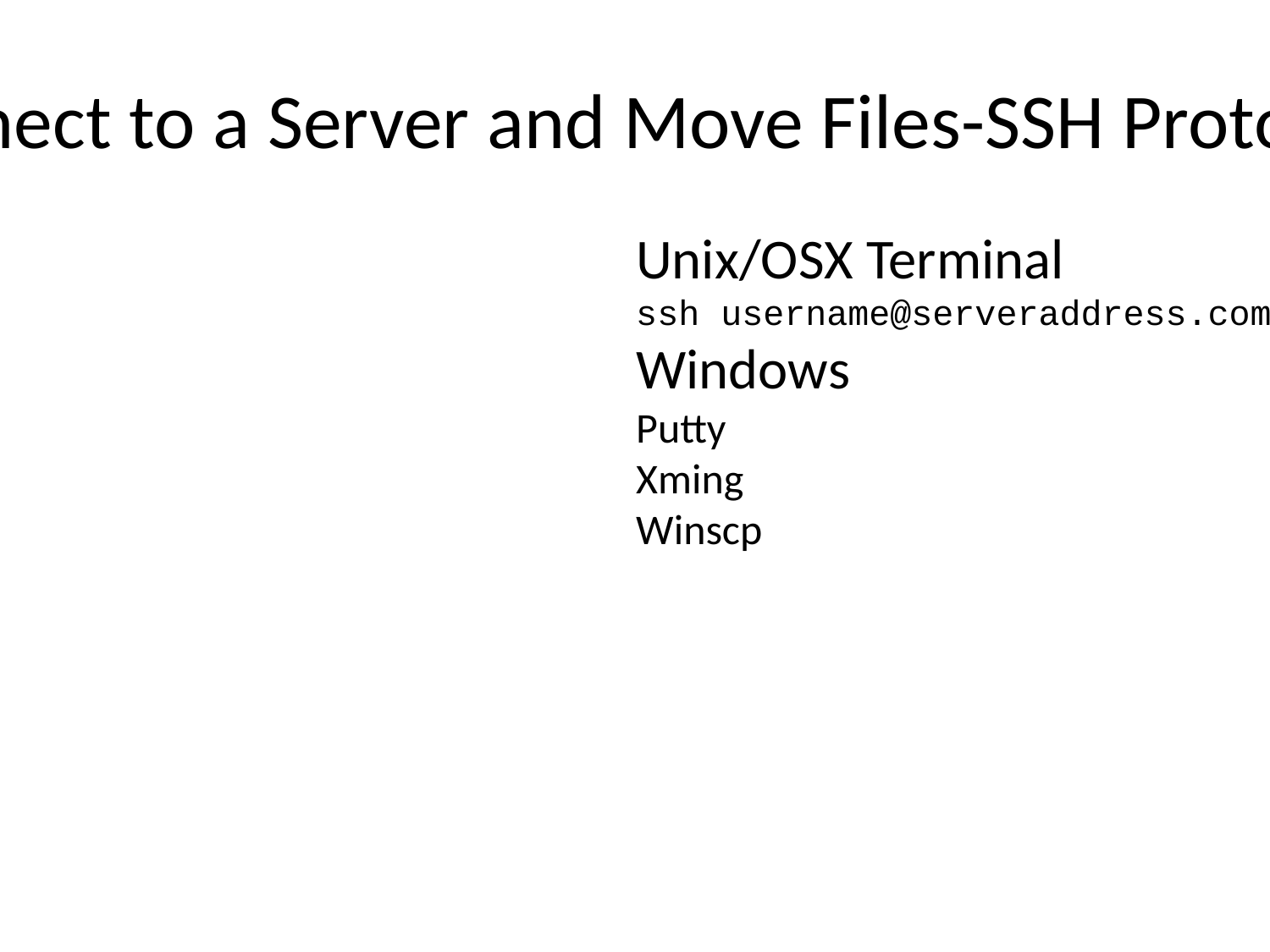

Connect to a Server and Move Files-SSH Protocols
Unix/OSX Terminal
ssh username@serveraddress.com
Windows
Putty
Xming
Winscp